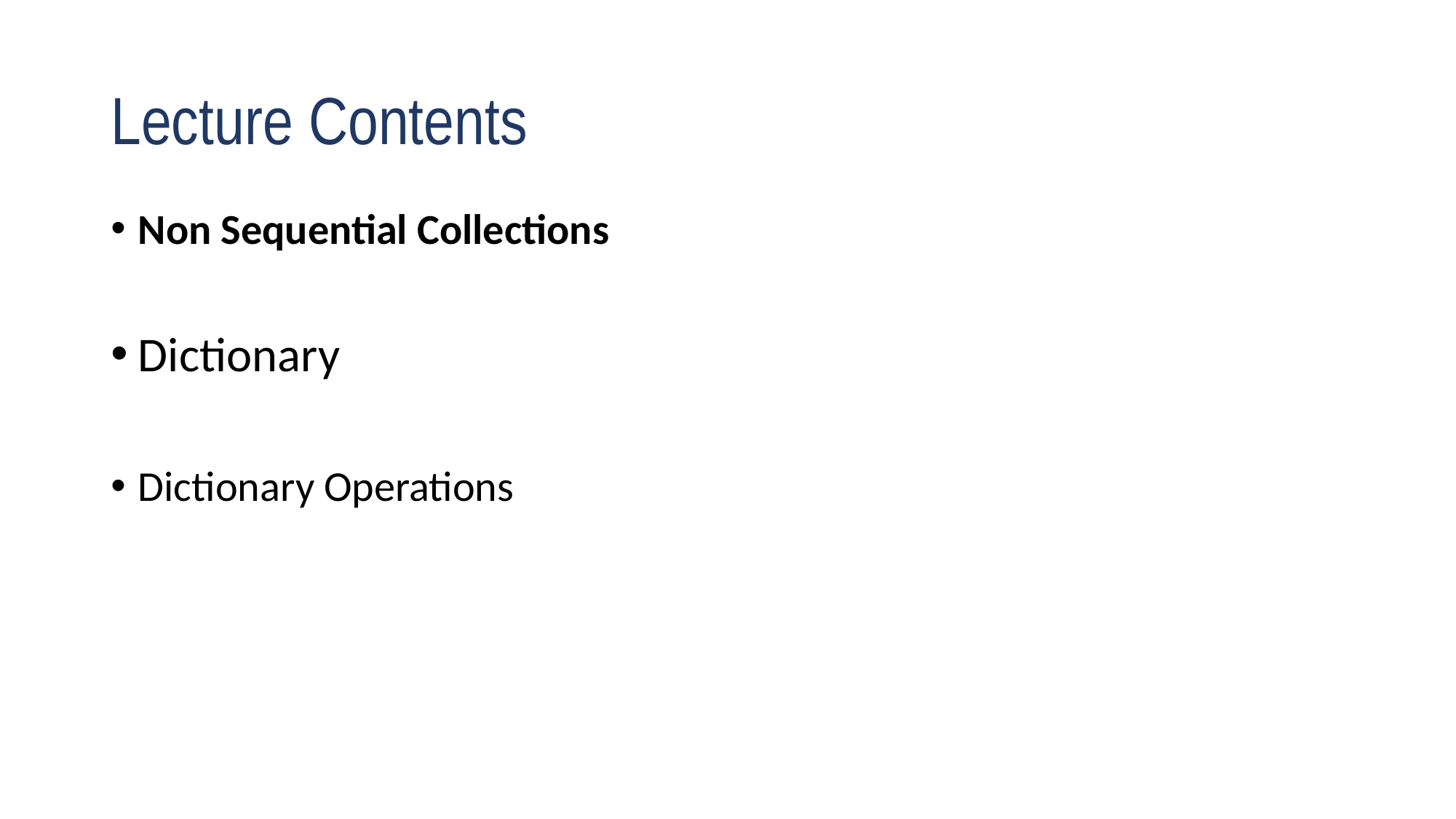

# Lecture Contents
Non Sequential Collections

Dictionary

Dictionary Operations